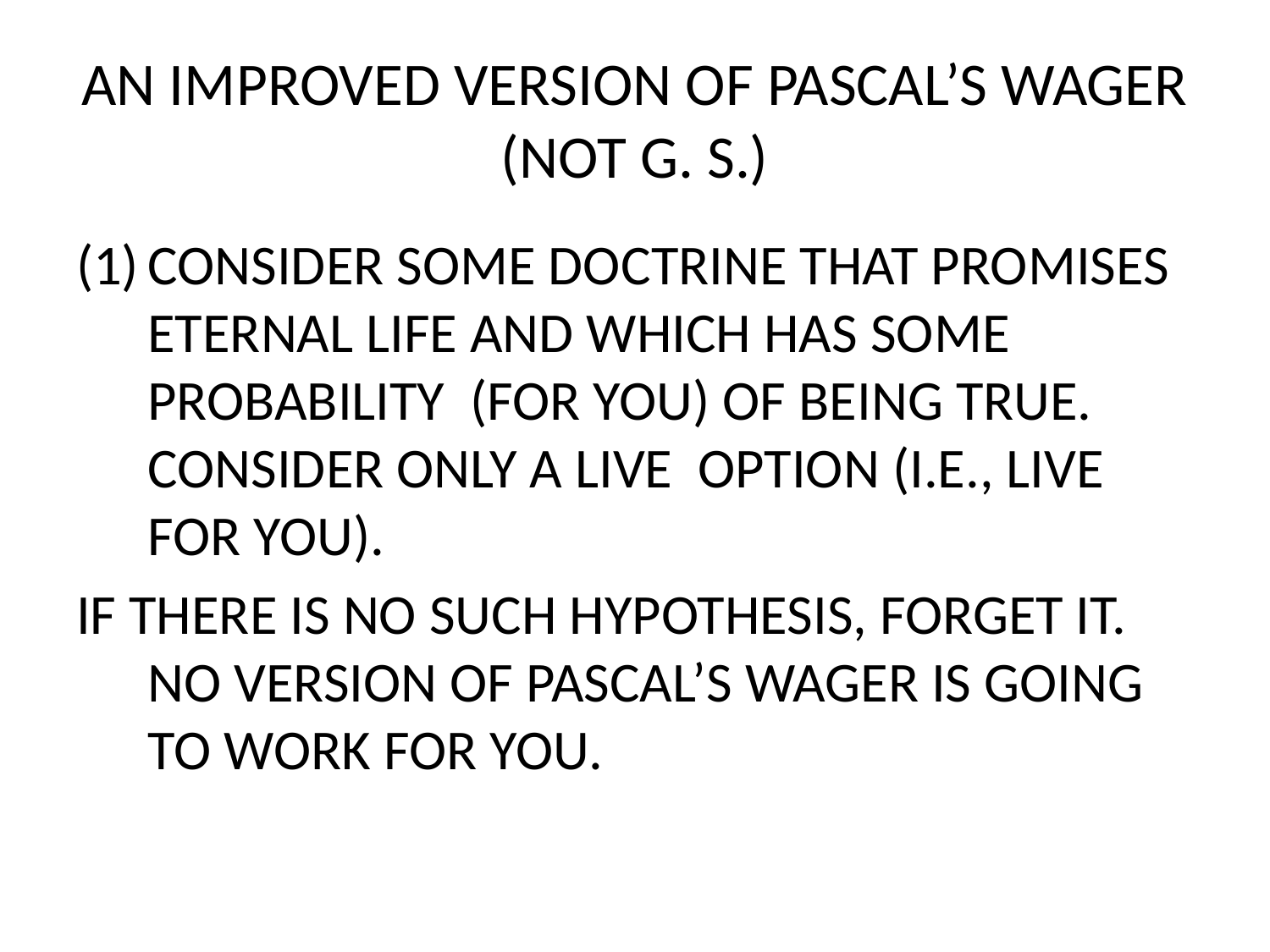

# AN IMPROVED VERSION OF PASCAL’S WAGER (NOT G. S.)
CONSIDER SOME DOCTRINE THAT PROMISES ETERNAL LIFE AND WHICH HAS SOME PROBABILITY  (FOR YOU) OF BEING TRUE.    CONSIDER ONLY A LIVE  OPTION (I.E., LIVE FOR YOU).
IF THERE IS NO SUCH HYPOTHESIS, FORGET IT.  NO VERSION OF PASCAL’S WAGER IS GOING TO WORK FOR YOU.